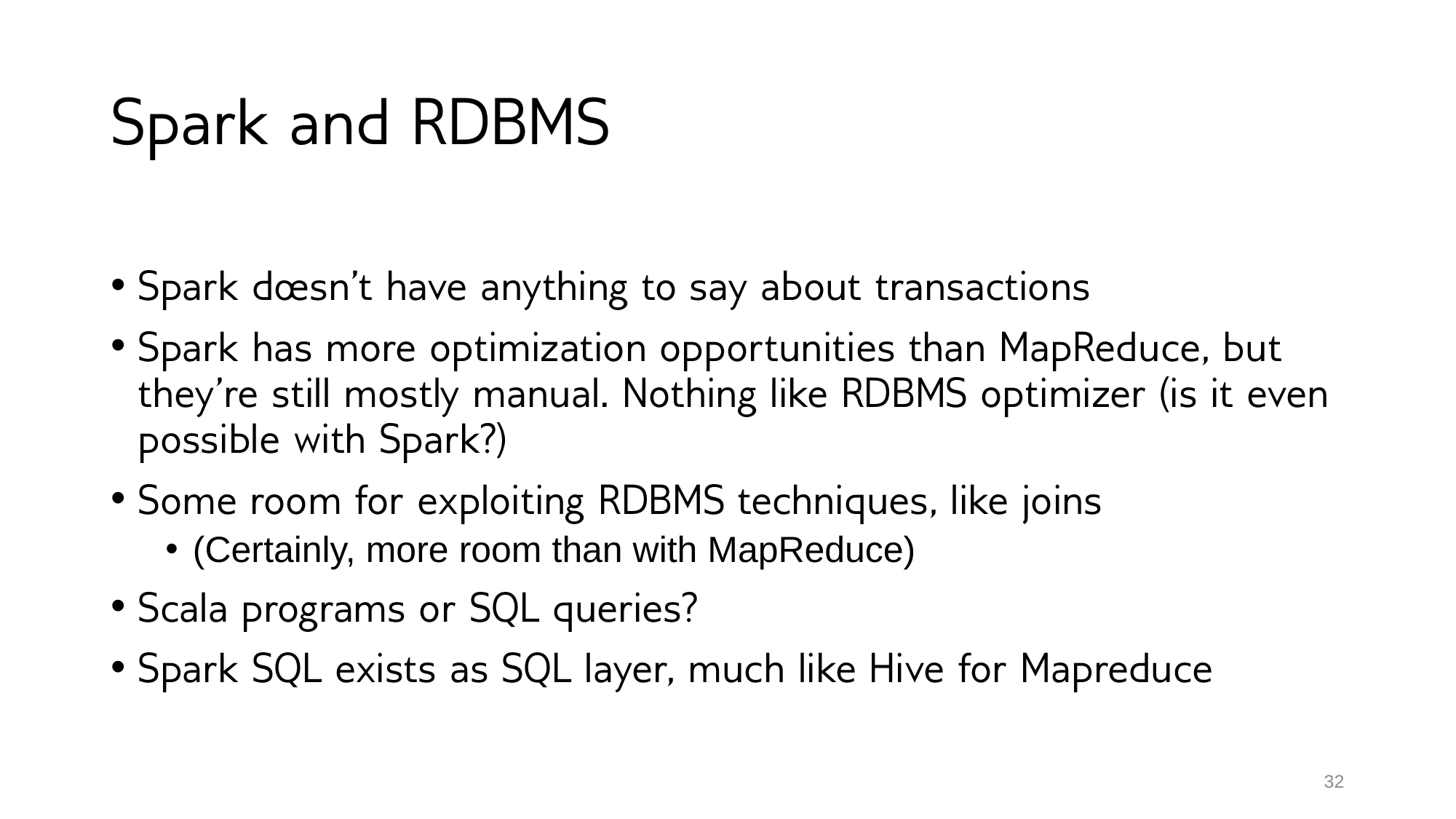

# Spark and RDBMS
Spark doesn’t have anything to say about transactions
Spark has more optimization opportunities than MapReduce, but they’re still mostly manual. Nothing like RDBMS optimizer (is it even possible with Spark?)
Some room for exploiting RDBMS techniques, like joins
(Certainly, more room than with MapReduce)
Scala programs or SQL queries?
Spark SQL exists as SQL layer, much like Hive for Mapreduce
32